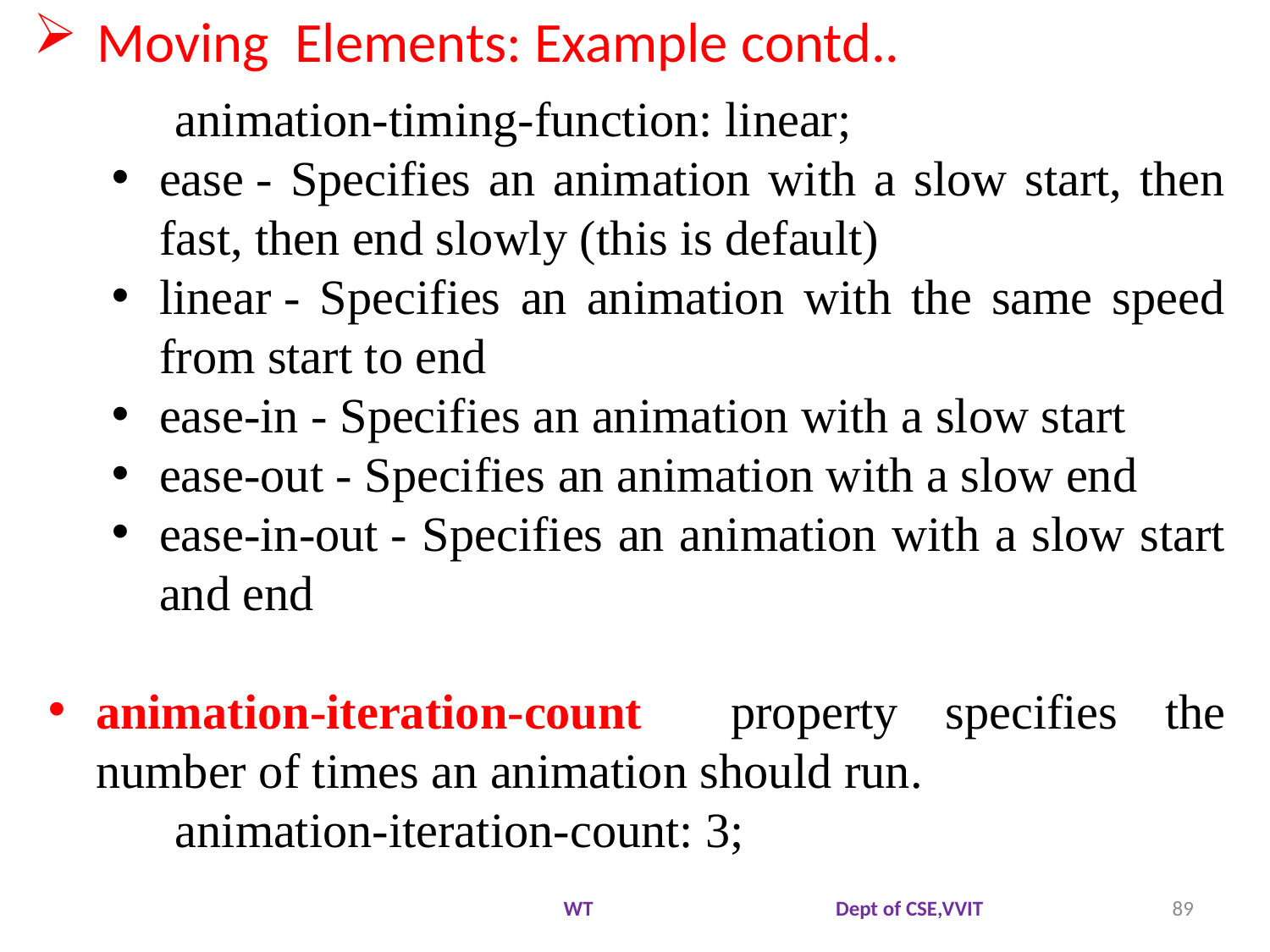

Moving  Elements: Example contd..
	animation-timing-function: linear;
ease - Specifies an animation with a slow start, then fast, then end slowly (this is default)
linear - Specifies an animation with the same speed from start to end
ease-in - Specifies an animation with a slow start
ease-out - Specifies an animation with a slow end
ease-in-out - Specifies an animation with a slow start and end

animation-iteration-count 	property specifies the number of times an animation should run.
	animation-iteration-count: 3;

WT                                                  Dept of CSE,VVIT
89